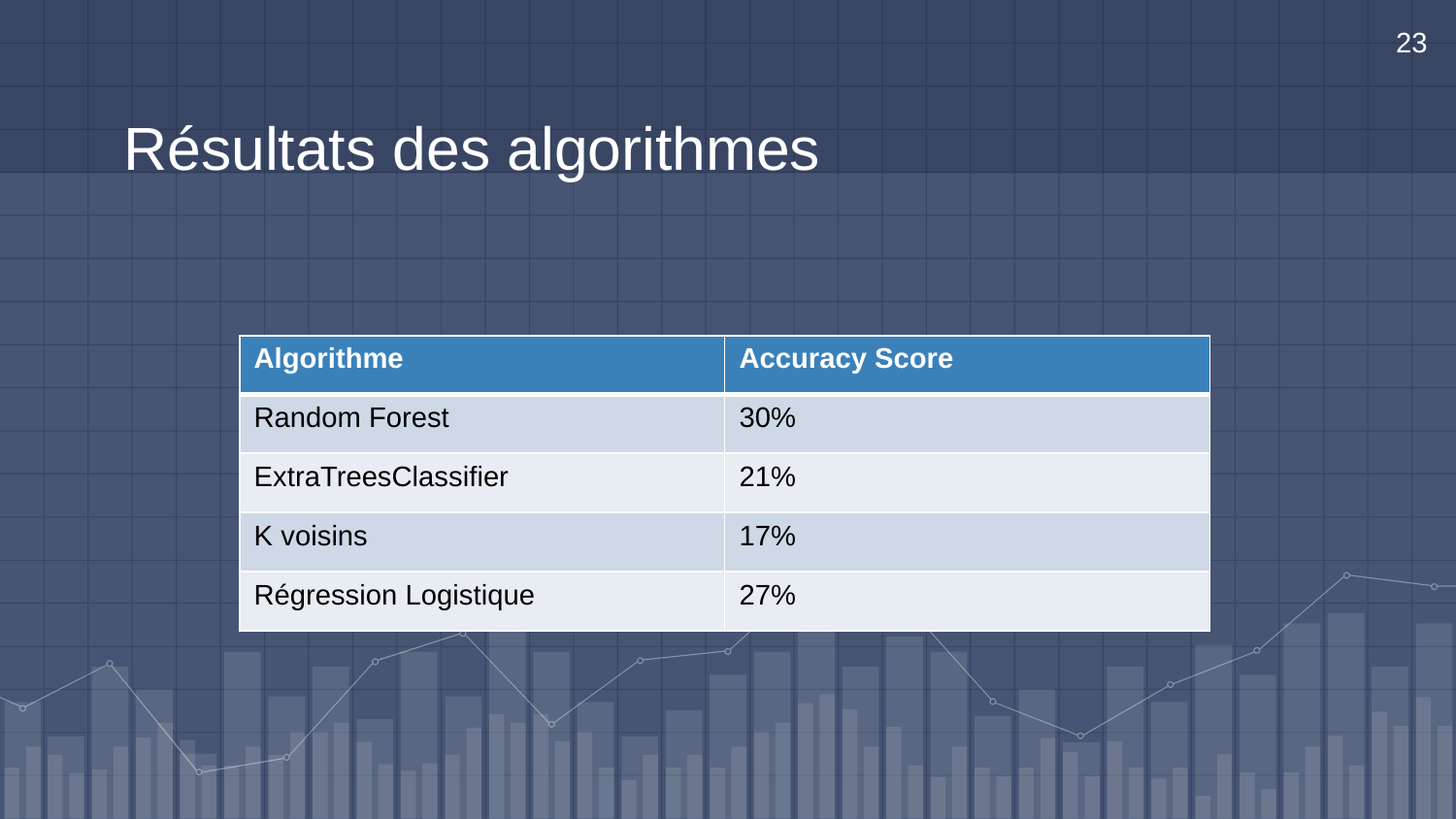

23
# Résultats des algorithmes
| Algorithme | Accuracy Score |
| --- | --- |
| Random Forest | 30% |
| ExtraTreesClassifier | 21% |
| K voisins | 17% |
| Régression Logistique | 27% |